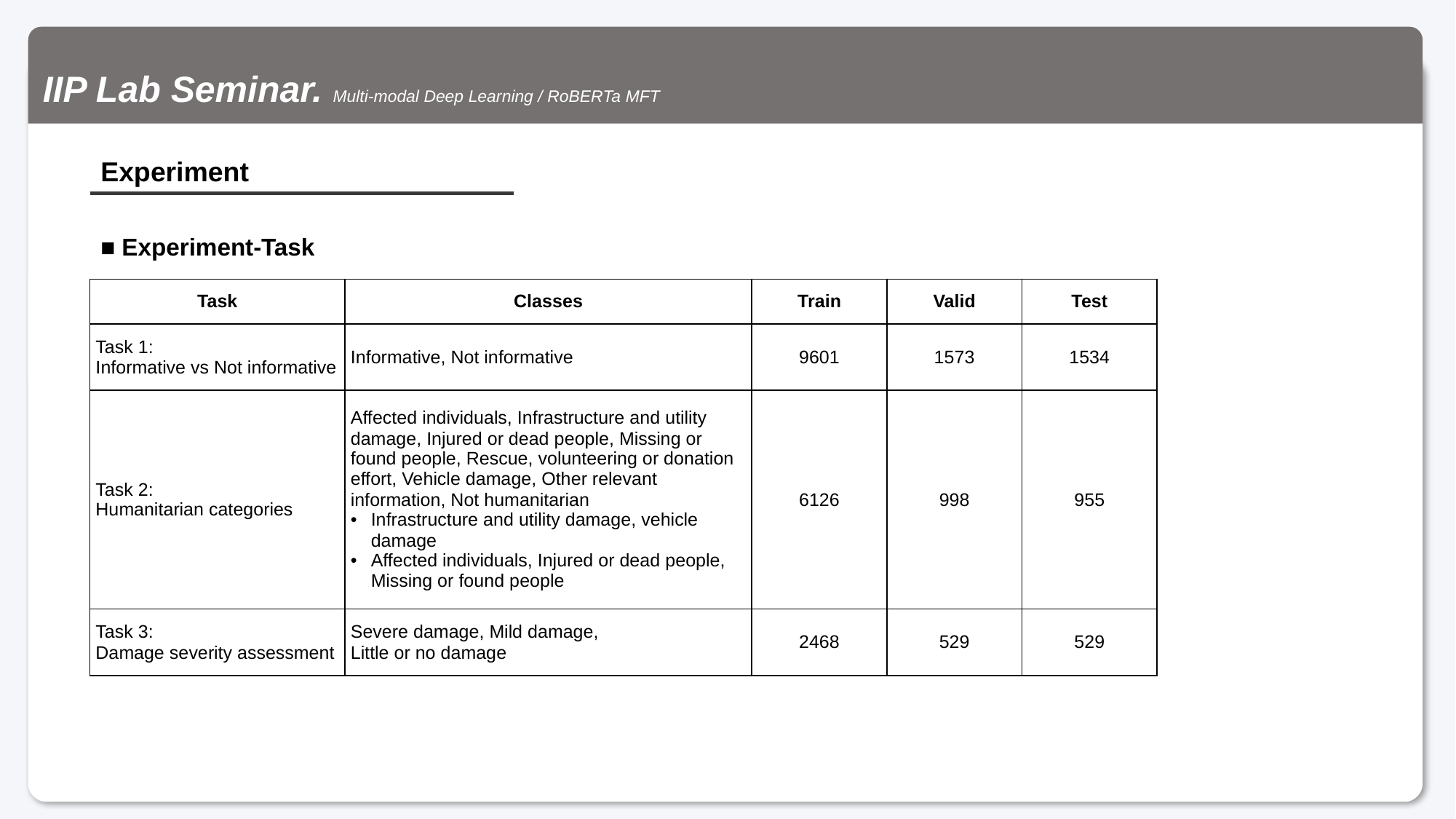

IIP Lab Seminar. Multi-modal Deep Learning / RoBERTa MFT

Experiment
■ Experiment-Task
| Task | Classes | Train | Valid | Test |
| --- | --- | --- | --- | --- |
| Task 1: Informative vs Not informative | Informative, Not informative | 9601 | 1573 | 1534 |
| Task 2: Humanitarian categories | Affected individuals, Infrastructure and utility damage, Injured or dead people, Missing or found people, Rescue, volunteering or donation effort, Vehicle damage, Other relevant information, Not humanitarian Infrastructure and utility damage, vehicle damage Affected individuals, Injured or dead people, Missing or found people | 6126 | 998 | 955 |
| Task 3: Damage severity assessment | Severe damage, Mild damage, Little or no damage | 2468 | 529 | 529 |
10